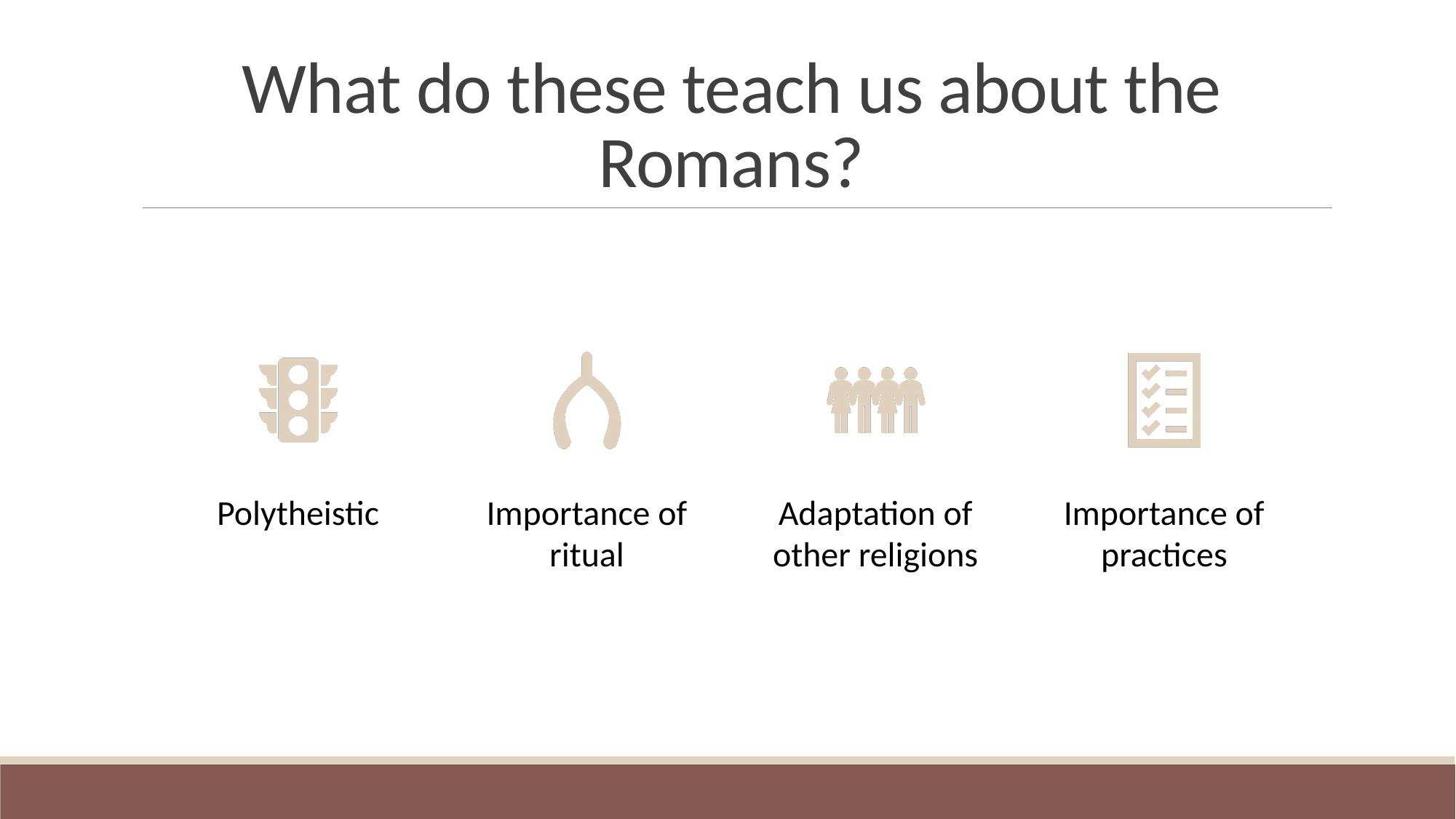

# What do these teach us about the Romans?
Polytheistic
Importance of ritual
Adaptation of other religions
Importance of practices